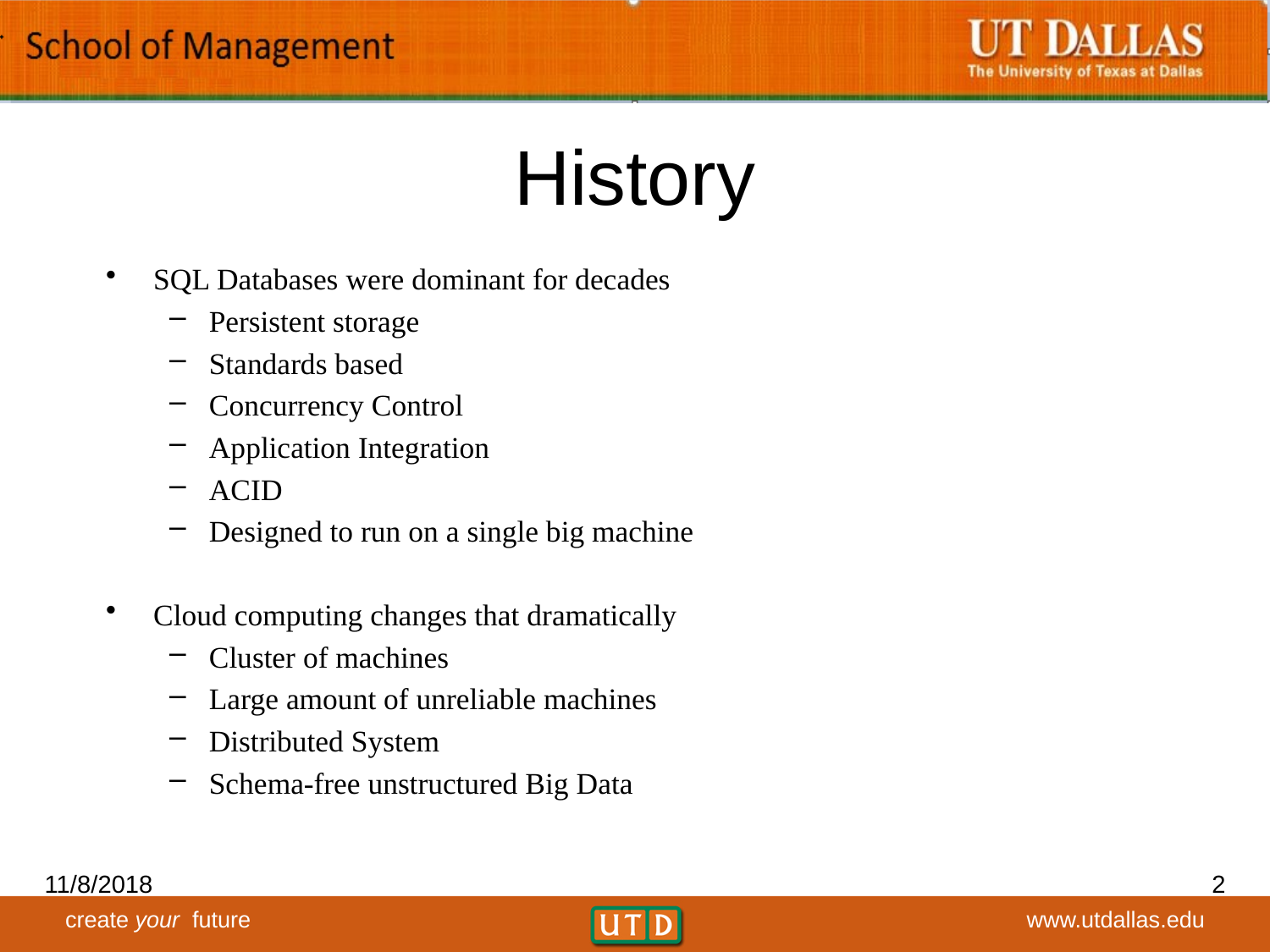

# History
SQL Databases were dominant for decades
Persistent storage
Standards based
Concurrency Control
Application Integration
ACID
Designed to run on a single big machine

Cloud computing changes that dramatically
Cluster of machines
Large amount of unreliable machines
Distributed System
Schema-free unstructured Big Data
11/8/2018
2